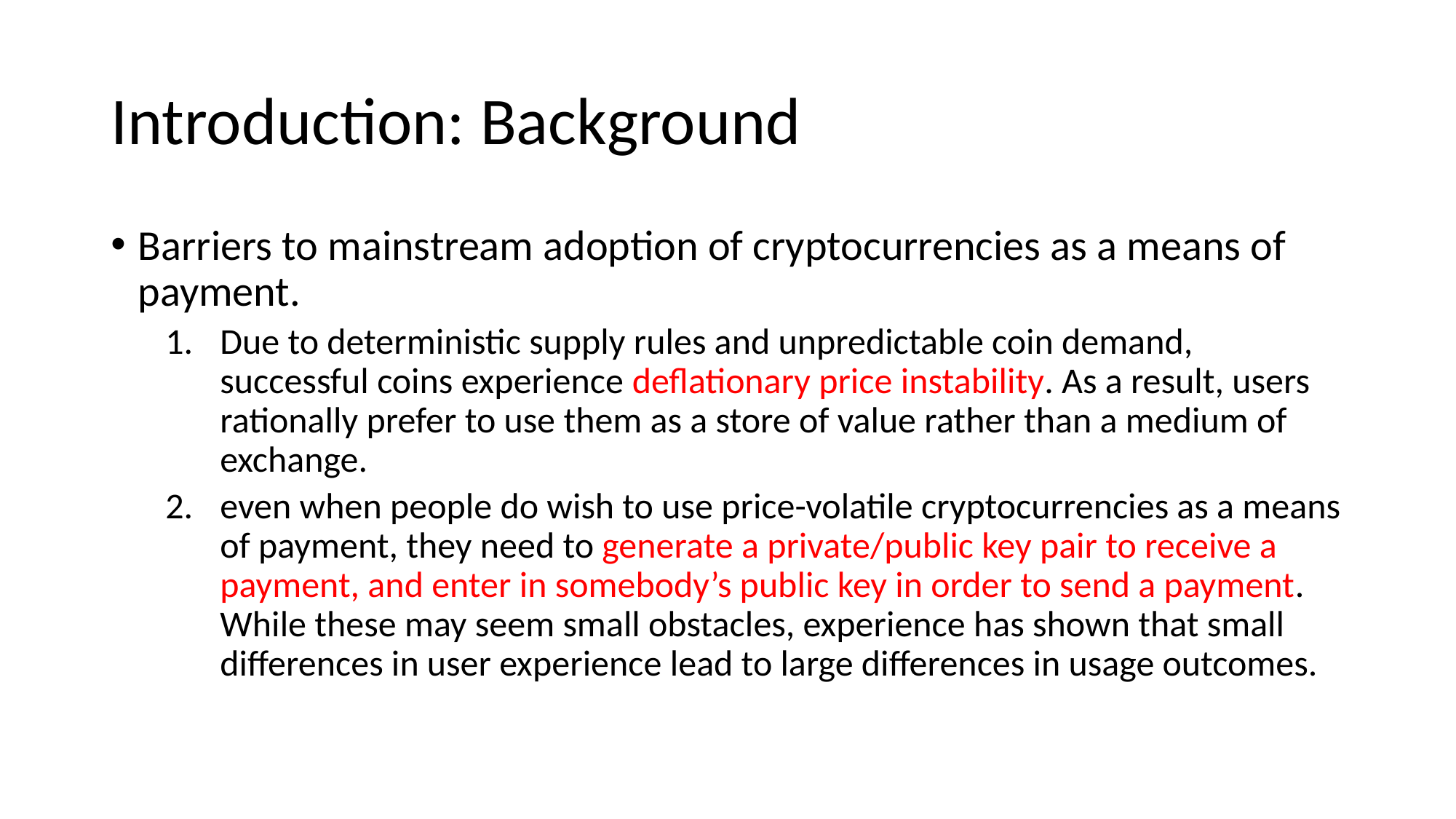

# Introduction: Background
Barriers to mainstream adoption of cryptocurrencies as a means of payment.
Due to deterministic supply rules and unpredictable coin demand, successful coins experience deflationary price instability. As a result, users rationally prefer to use them as a store of value rather than a medium of exchange.
even when people do wish to use price-volatile cryptocurrencies as a means of payment, they need to generate a private/public key pair to receive a payment, and enter in somebody’s public key in order to send a payment. While these may seem small obstacles, experience has shown that small differences in user experience lead to large differences in usage outcomes.